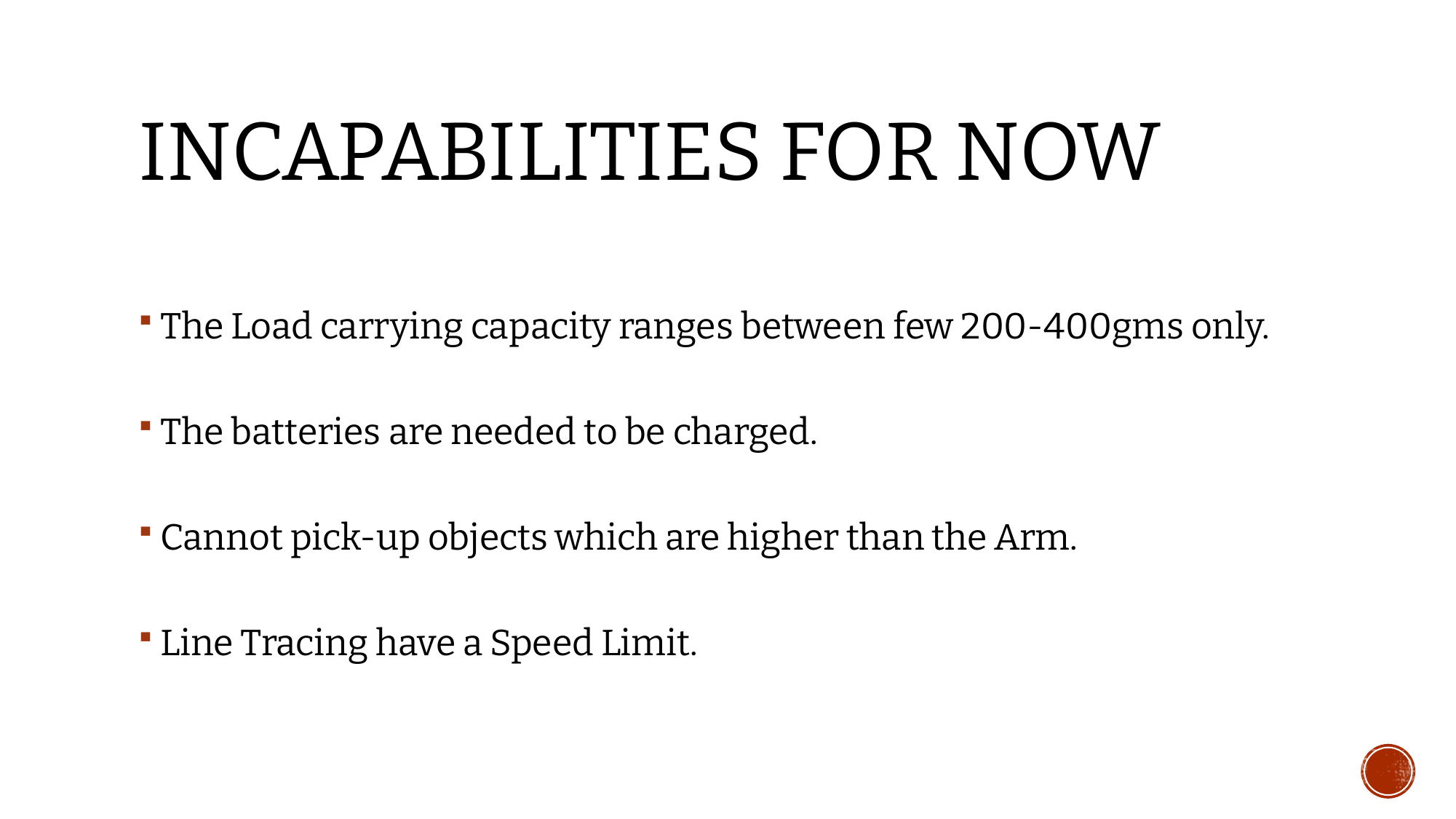

# Incapabilities for now
The Load carrying capacity ranges between few 200-400gms only.
The batteries are needed to be charged.
Cannot pick-up objects which are higher than the Arm.
Line Tracing have a Speed Limit.